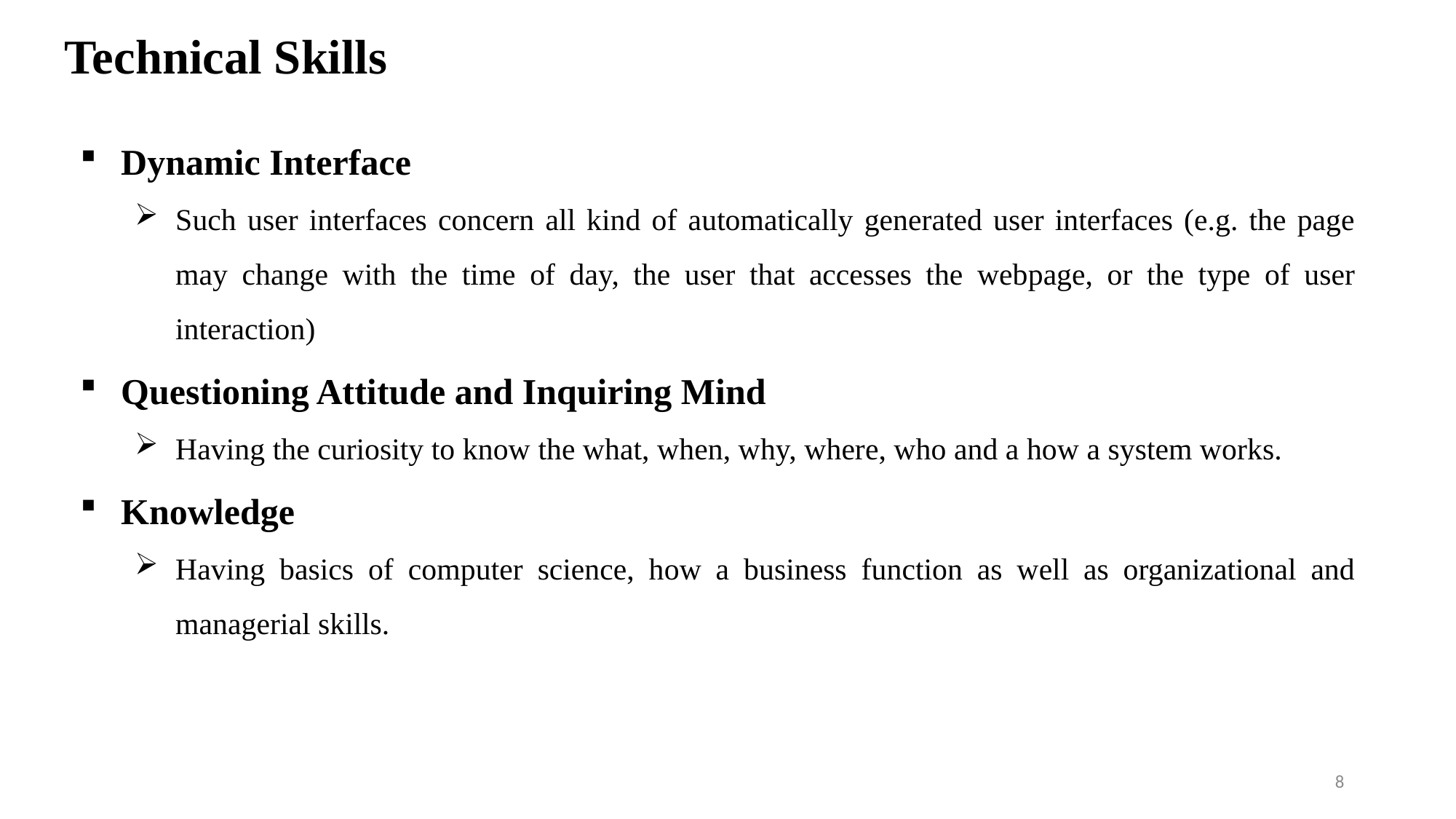

# Technical Skills
Dynamic Interface
Such user interfaces concern all kind of automatically generated user interfaces (e.g. the page may change with the time of day, the user that accesses the webpage, or the type of user interaction)
Questioning Attitude and Inquiring Mind
Having the curiosity to know the what, when, why, where, who and a how a system works.
Knowledge
Having basics of computer science, how a business function as well as organizational and managerial skills.

8